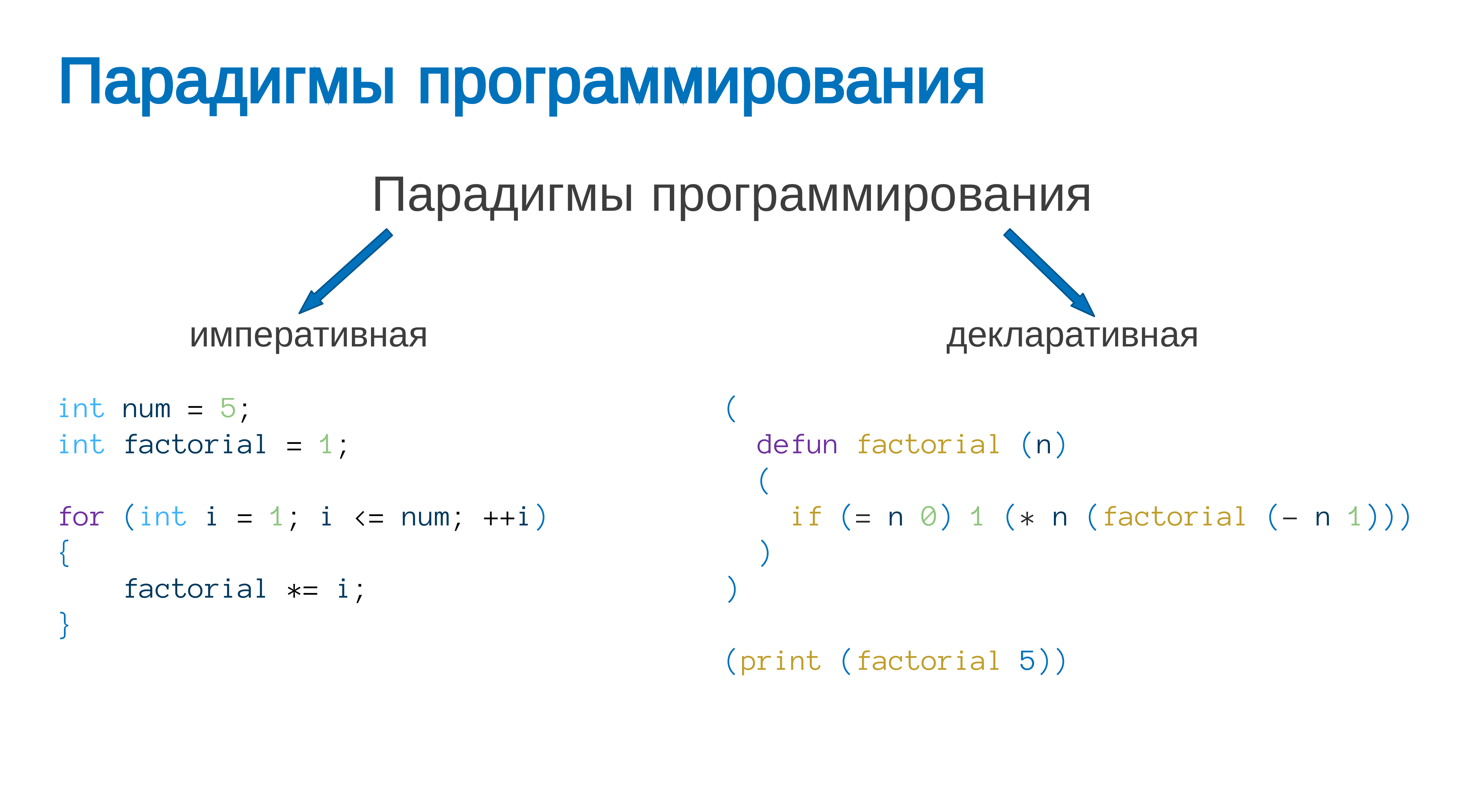

# Парадигмы программирования
Парадигмы программирования

императивная
декларативная
int num = 5;
int factorial = 1;

for (int i = 1; i <= num; ++i)
{
    factorial *= i;
}
(
  defun factorial (n)
  (
    if (= n 0) 1 (* n (factorial (- n 1)))
  )
)

(print (factorial 5))

8